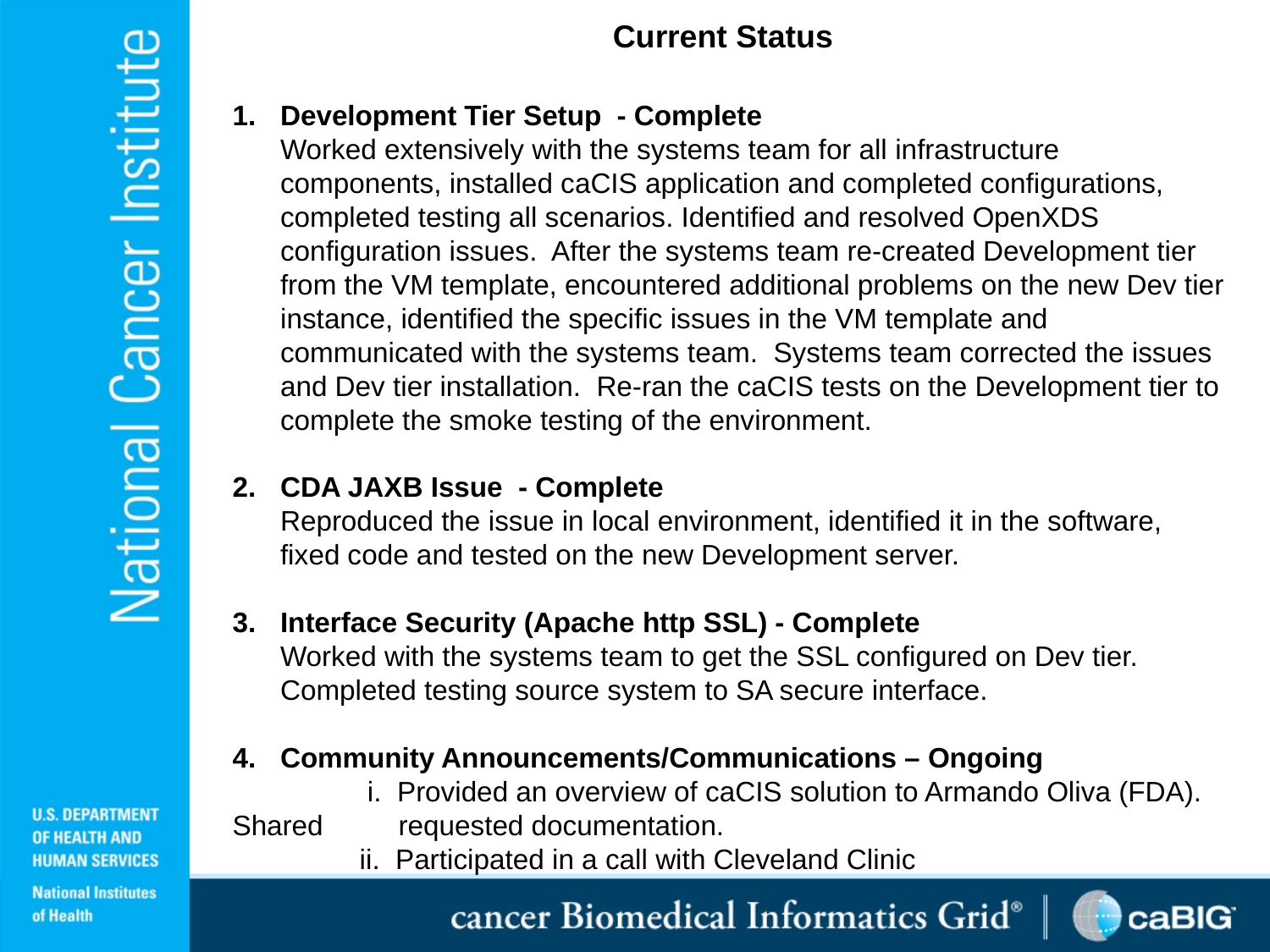

Current Status
Development Tier Setup  - Complete
	Worked extensively with the systems team for all infrastructure components, installed caCIS application and completed configurations, completed testing all scenarios. Identified and resolved OpenXDS configuration issues.  After the systems team re-created Development tier from the VM template, encountered additional problems on the new Dev tier instance, identified the specific issues in the VM template and communicated with the systems team.  Systems team corrected the issues and Dev tier installation.  Re-ran the caCIS tests on the Development tier to complete the smoke testing of the environment.

CDA JAXB Issue  - Complete
	Reproduced the issue in local environment, identified it in the software, fixed code and tested on the new Development server.

Interface Security (Apache http SSL) - Complete
	Worked with the systems team to get the SSL configured on Dev tier.  Completed testing source system to SA secure interface.

Community Announcements/Communications – Ongoing
	 i.  Provided an overview of caCIS solution to Armando Oliva (FDA). Shared 	     requested documentation.
	ii.  Participated in a call with Cleveland Clinic